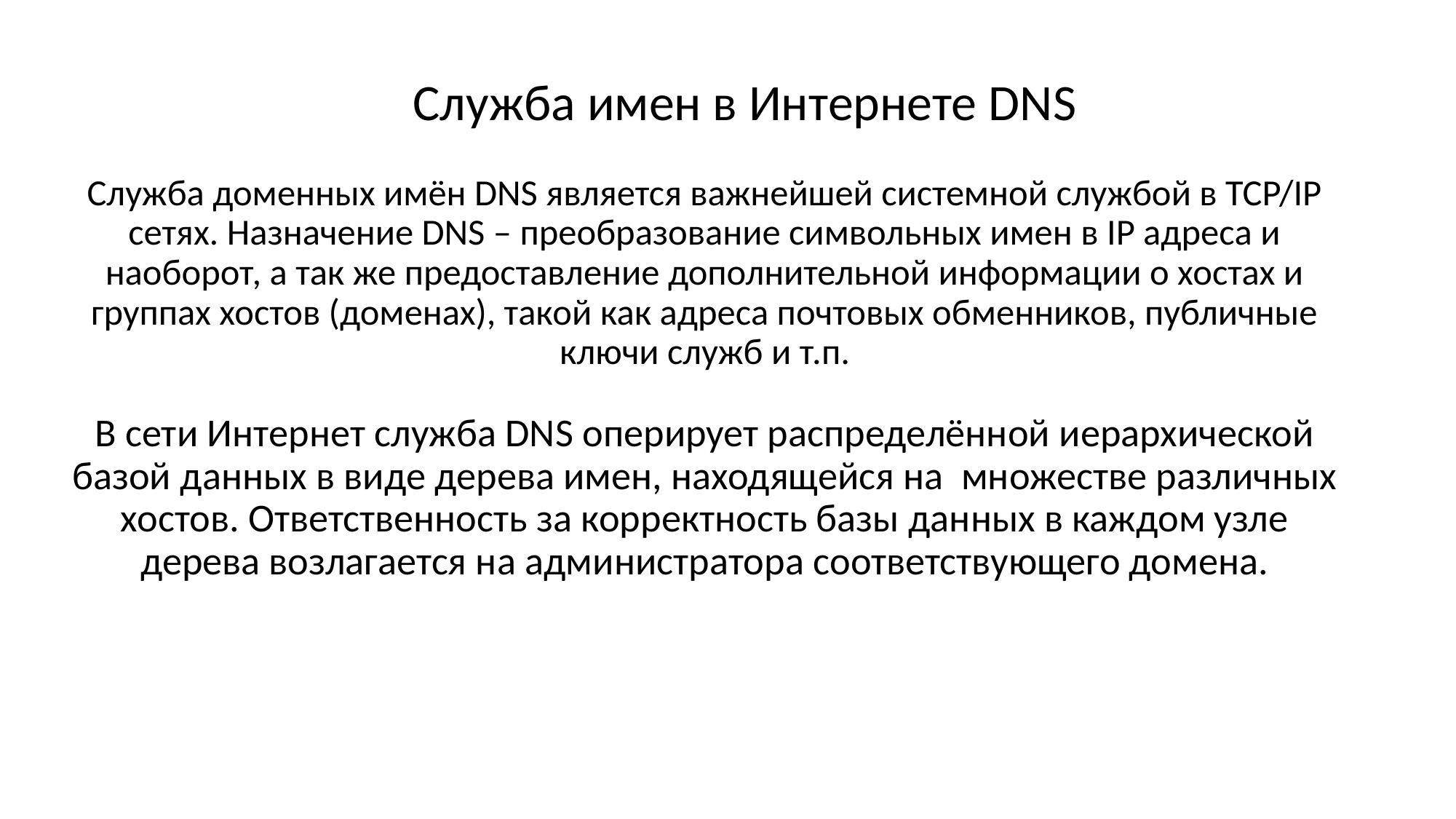

Служба имен в Интернете DNS
# Служба доменных имён DNS является важнейшей системной службой в TCP/IP сетях. Назначение DNS – преобразование символьных имен в IP адреса и наоборот, а так же предоставление дополнительной информации о хостах и группах хостов (доменах), такой как адреса почтовых обменников, публичные ключи служб и т.п. В сети Интернет служба DNS оперирует распределённой иерархической базой данных в виде дерева имен, находящейся на  множестве различных хостов. Ответственность за корректность базы данных в каждом узле дерева возлагается на администратора соответствующего домена.